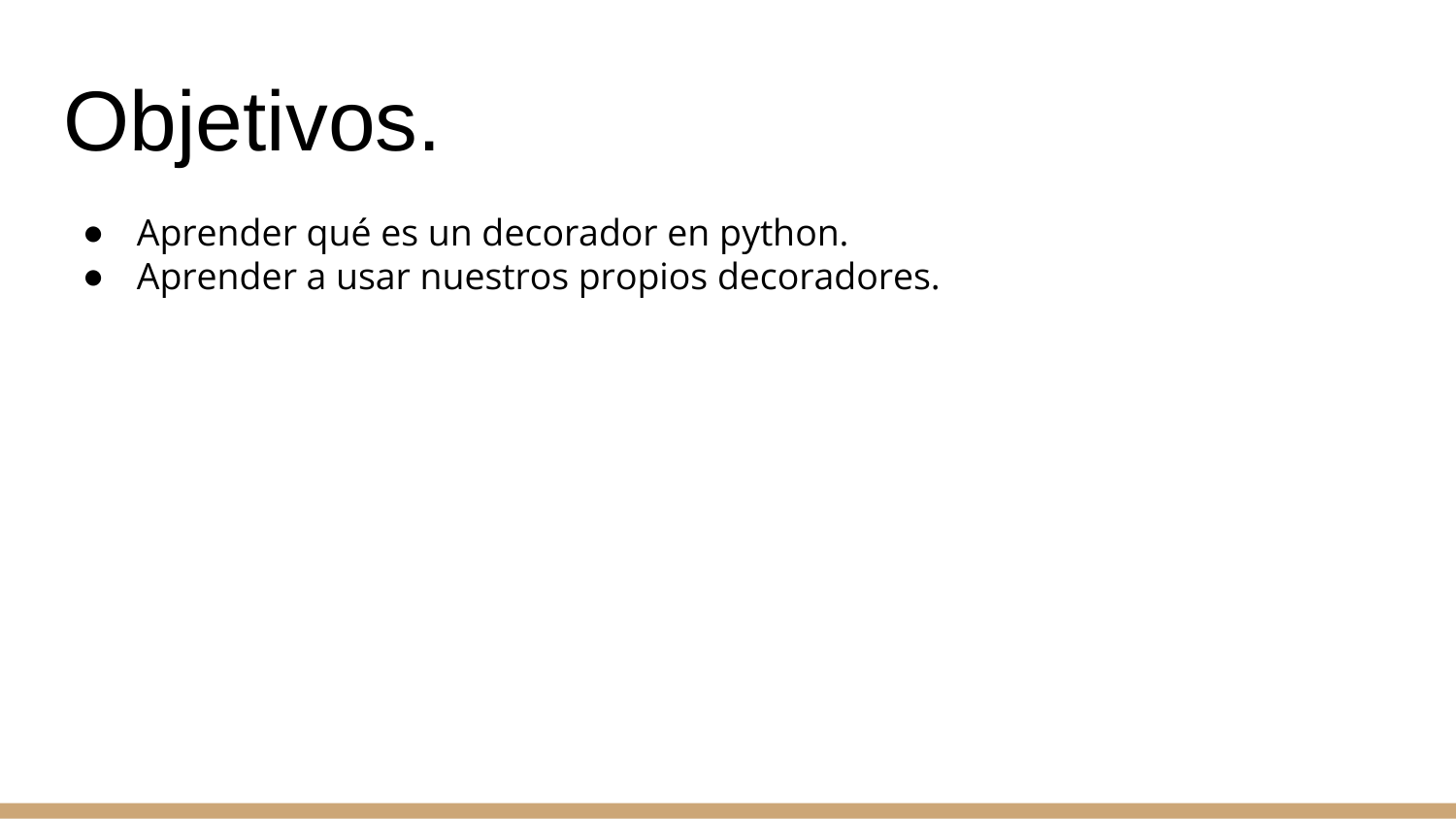

Objetivos.
Aprender qué es un decorador en python.
Aprender a usar nuestros propios decoradores.